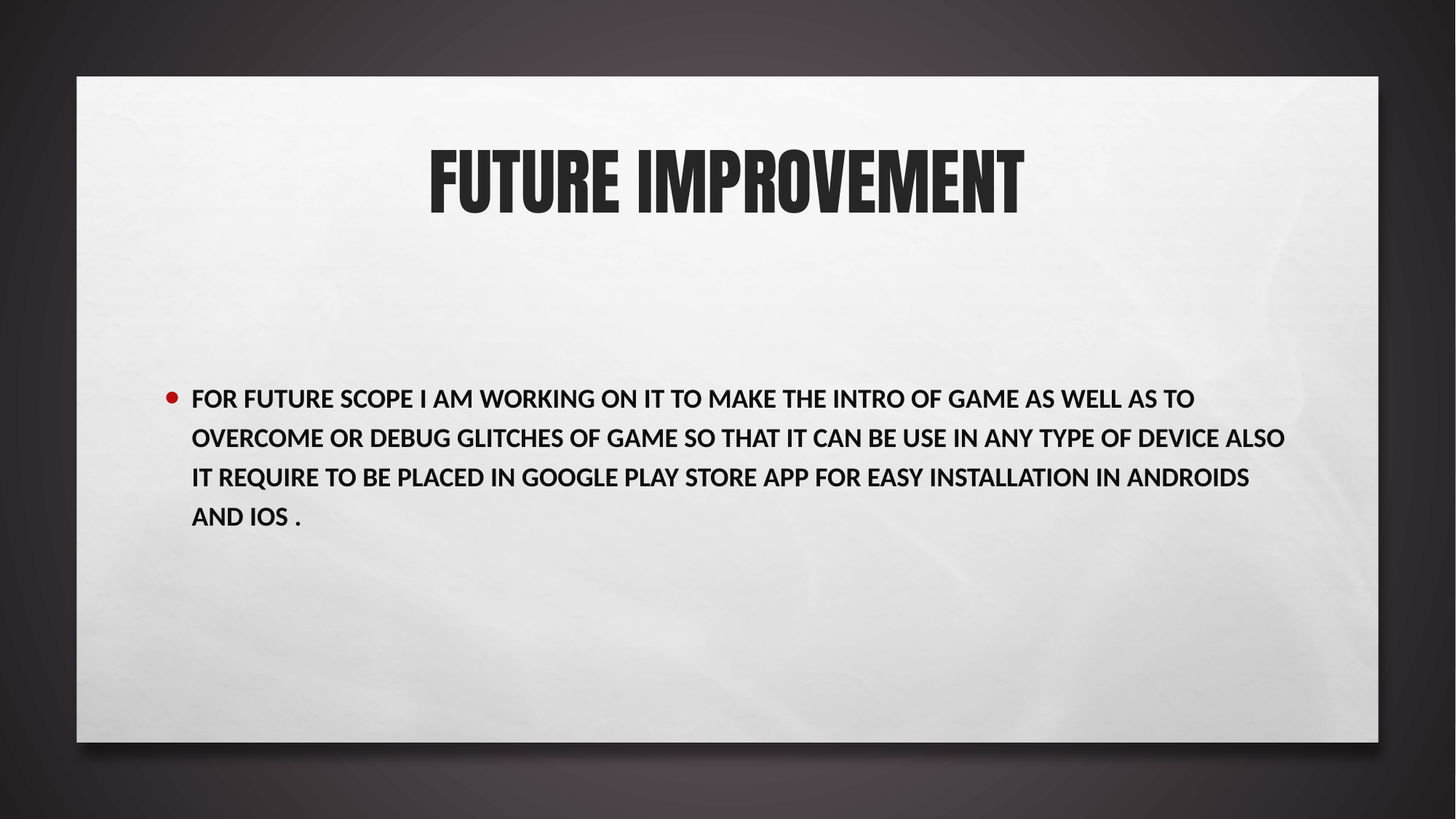

# Future improvement
For future scope I am working on it to make the intro of game as well as to overcome or debug glitches of game so that it can be use in any type of device also it require to be placed in google play store app for easy installation in androids and iOS .